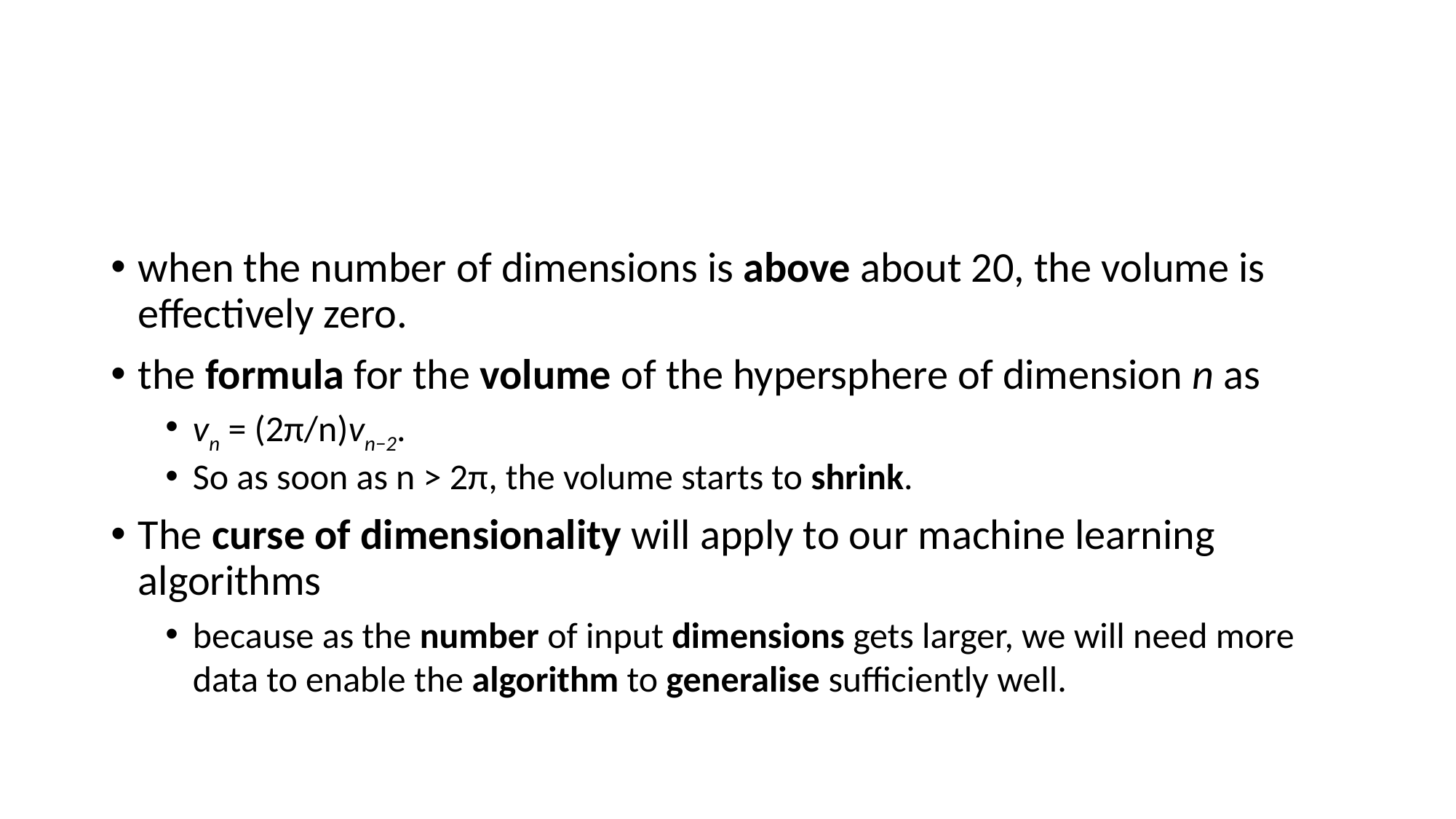

#
when the number of dimensions is above about 20, the volume is effectively zero.
the formula for the volume of the hypersphere of dimension n as
vn = (2π/n)vn−2.
So as soon as n > 2π, the volume starts to shrink.
The curse of dimensionality will apply to our machine learning algorithms
because as the number of input dimensions gets larger, we will need more data to enable the algorithm to generalise sufficiently well.